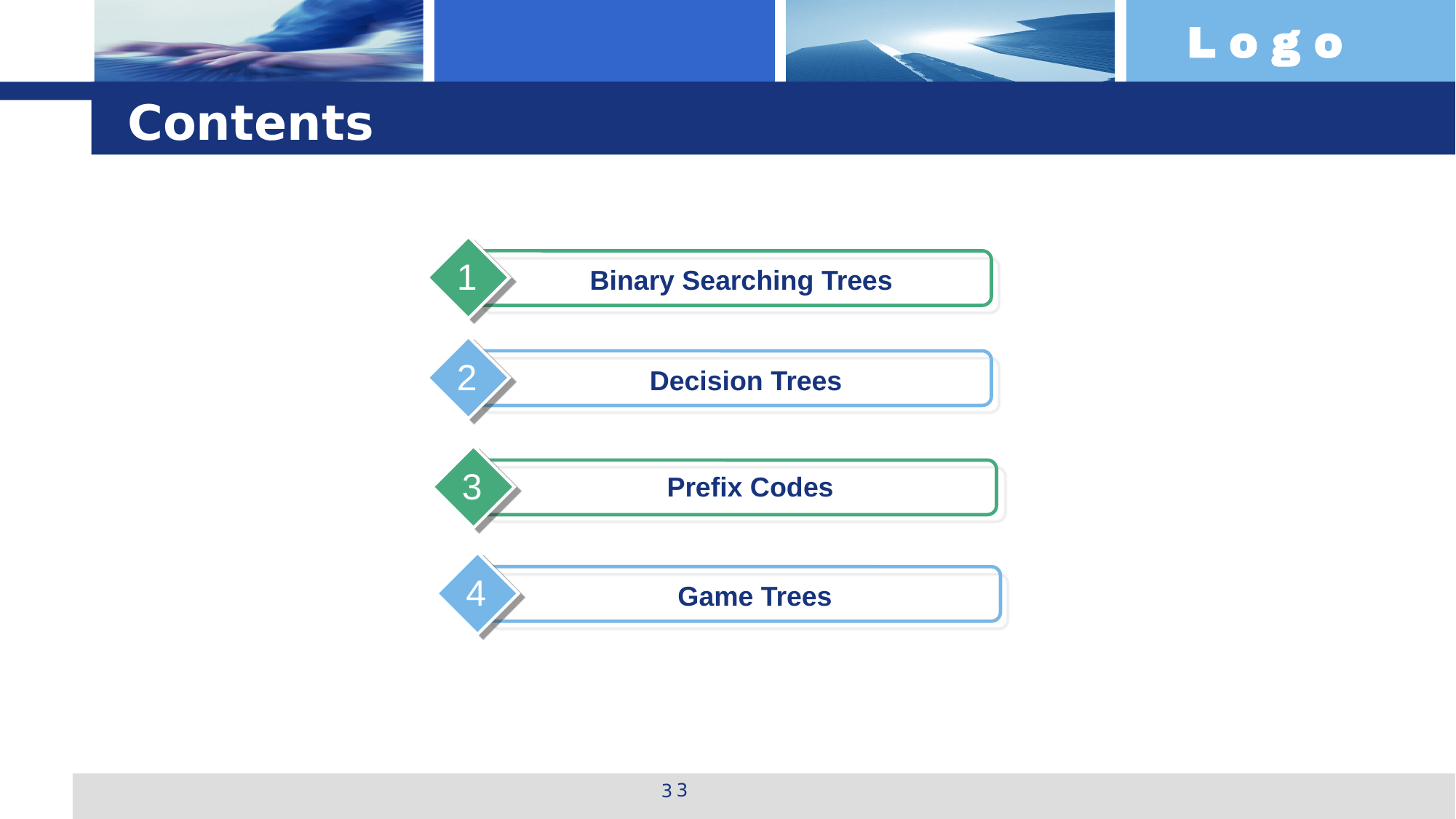

# Contents

1

Binary Searching Trees

2

Decision Trees

3

Prefix Codes

4

Game Trees
3
3